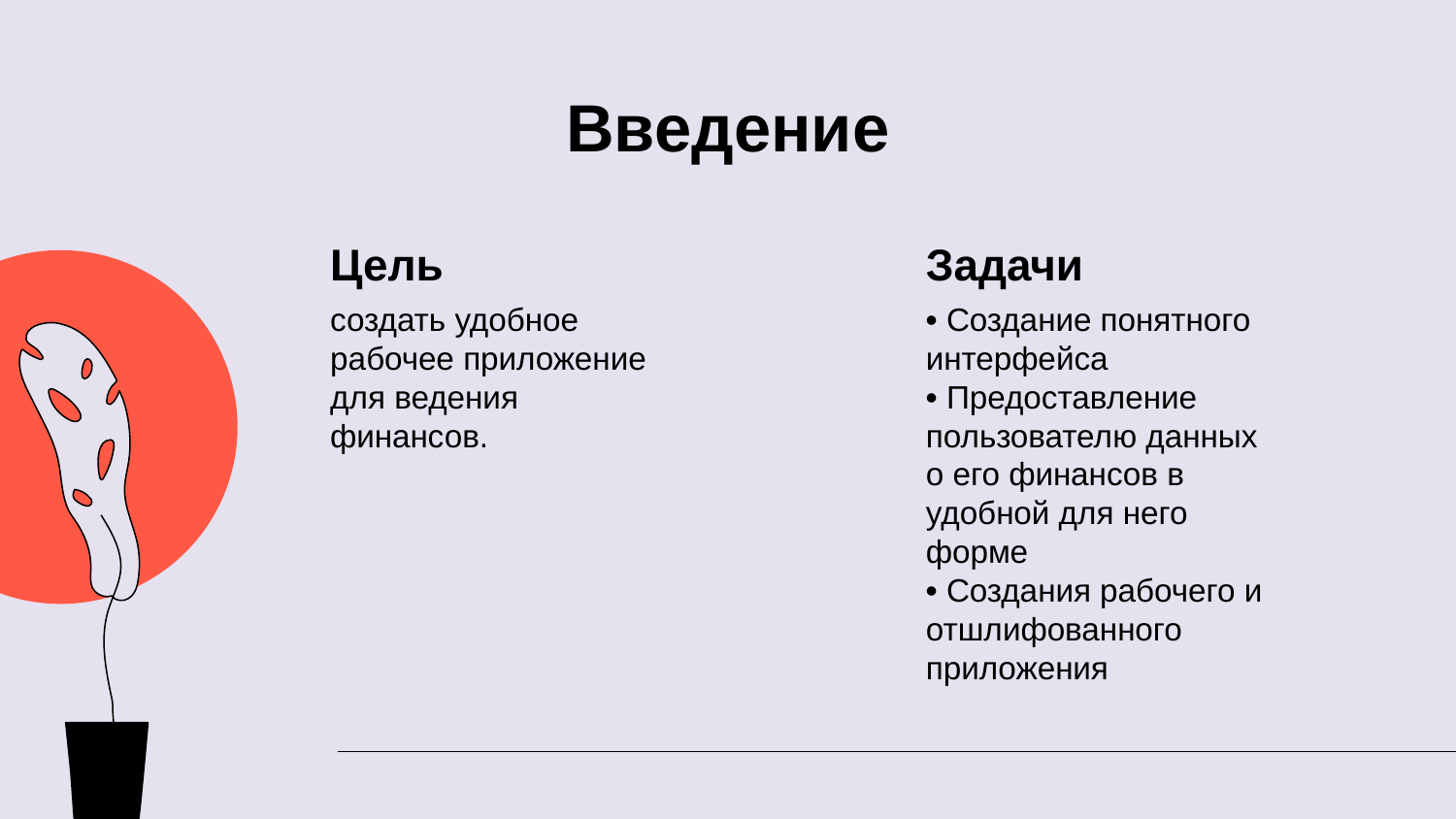

# Введение
Цель
Задачи
создать удобное рабочее приложение для ведения финансов.
• Создание понятного интерфейса
• Предоставление пользователю данных о его финансов в удобной для него форме
• Создания рабочего и отшлифованного приложения